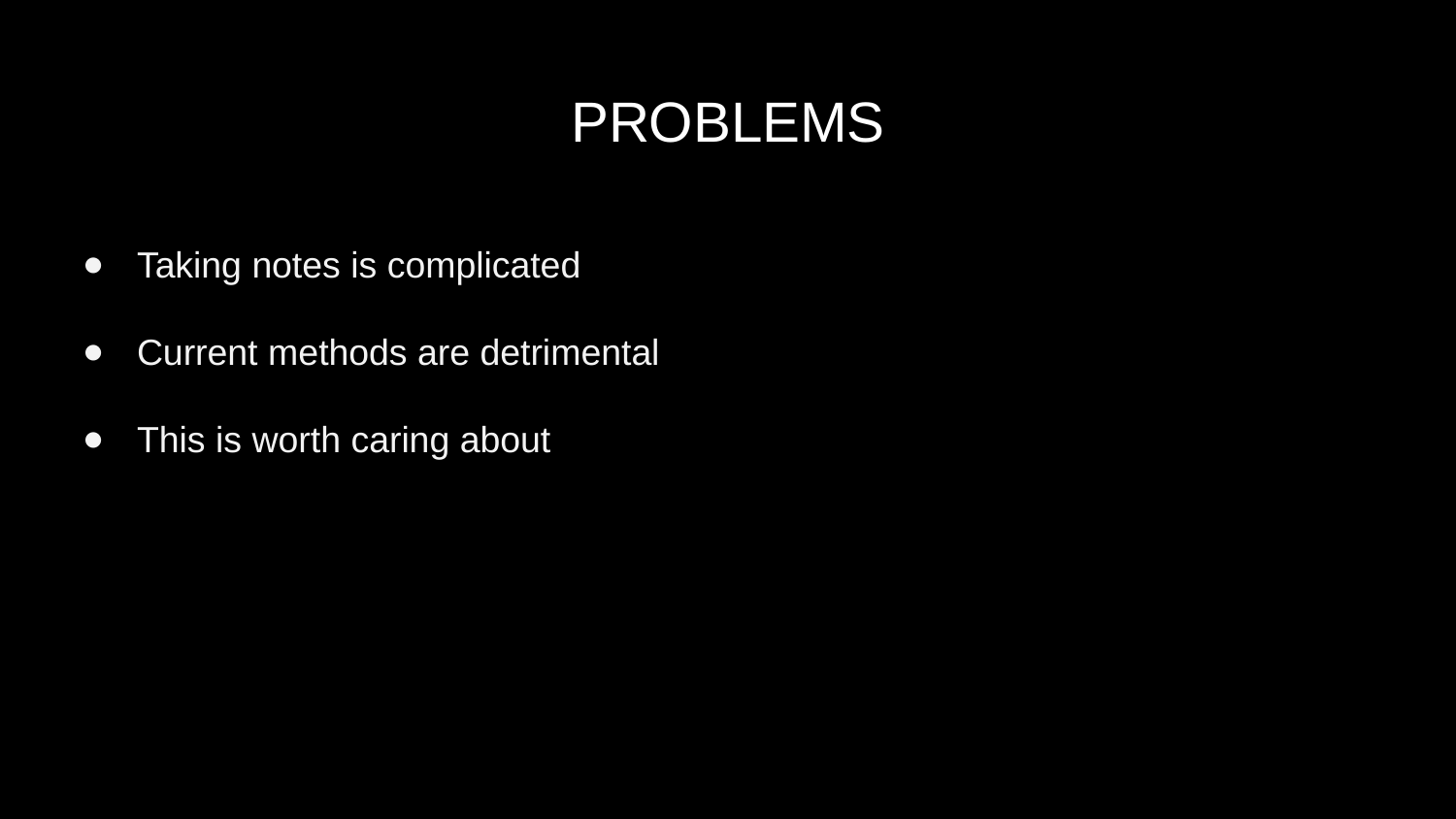

# PROBLEMS
Taking notes is complicated
Current methods are detrimental
This is worth caring about